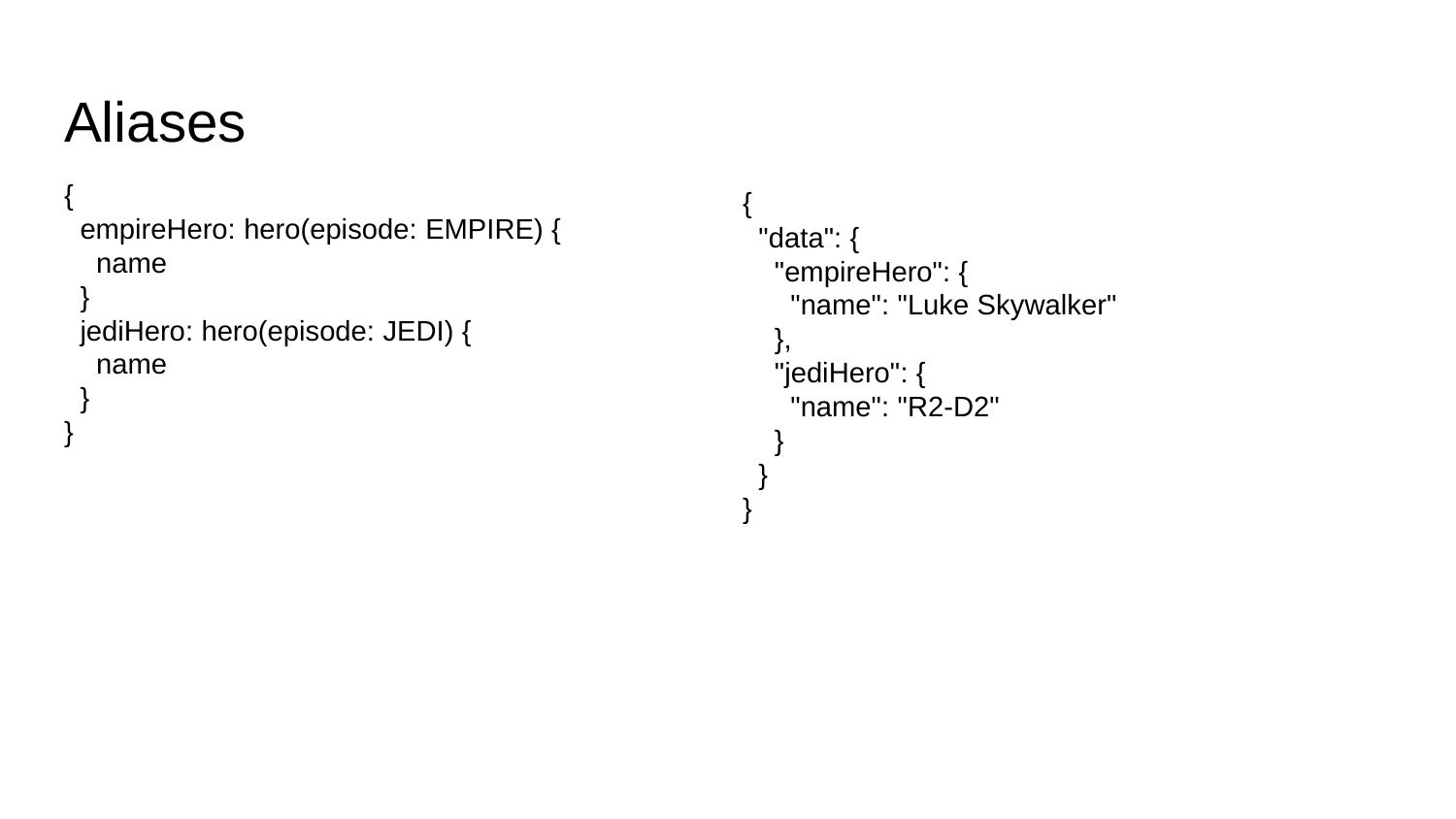

# Aliases
{
  empireHero: hero(episode: EMPIRE) {
    name
  }
  jediHero: hero(episode: JEDI) {
    name
  }
}
{
  "data": {
    "empireHero": {
      "name": "Luke Skywalker"
    },
    "jediHero": {
      "name": "R2-D2"
    }
  }
}